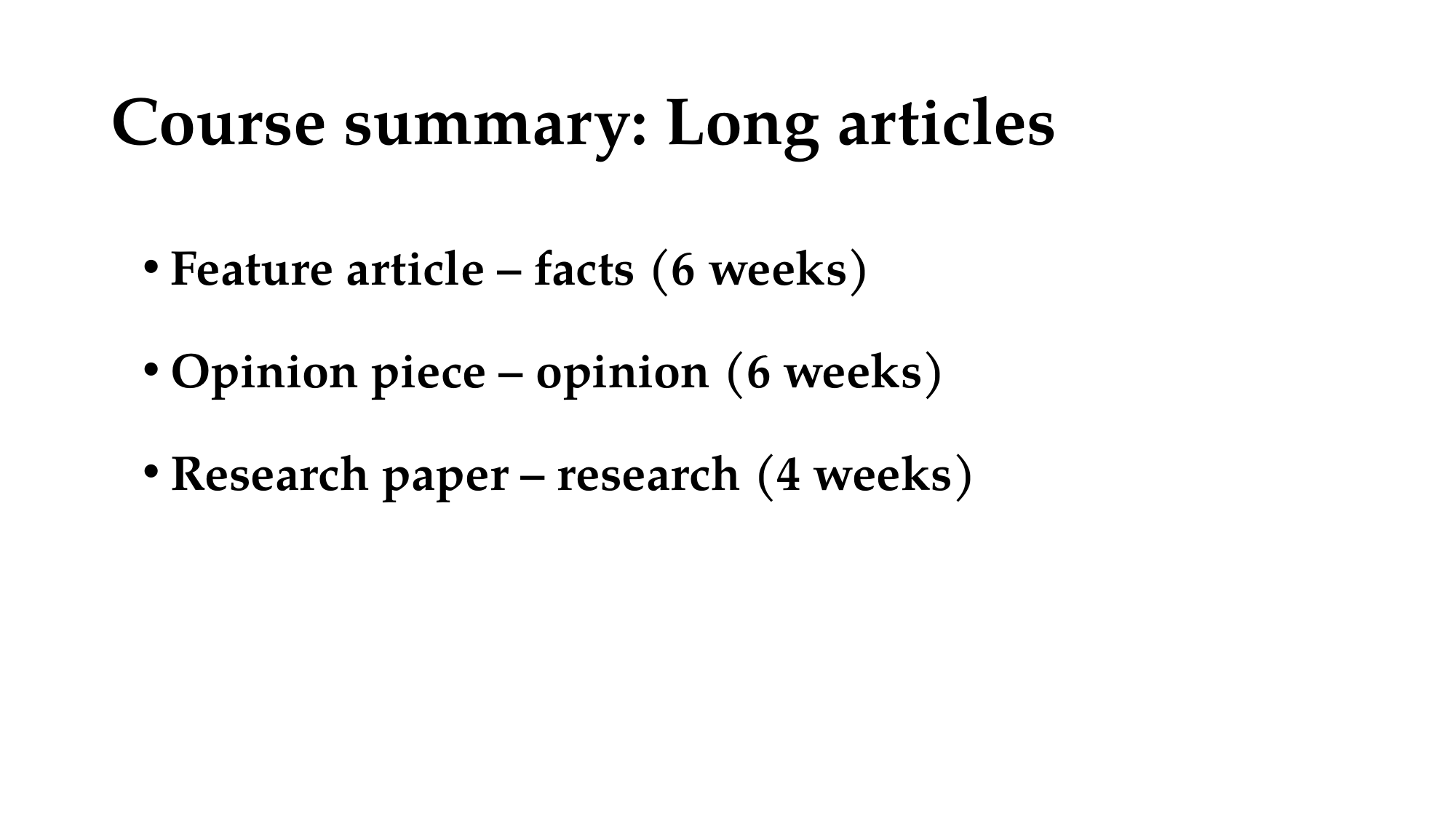

# Course summary: Long articles
Feature article – facts (6 weeks)
Opinion piece – opinion (6 weeks)
Research paper – research (4 weeks)